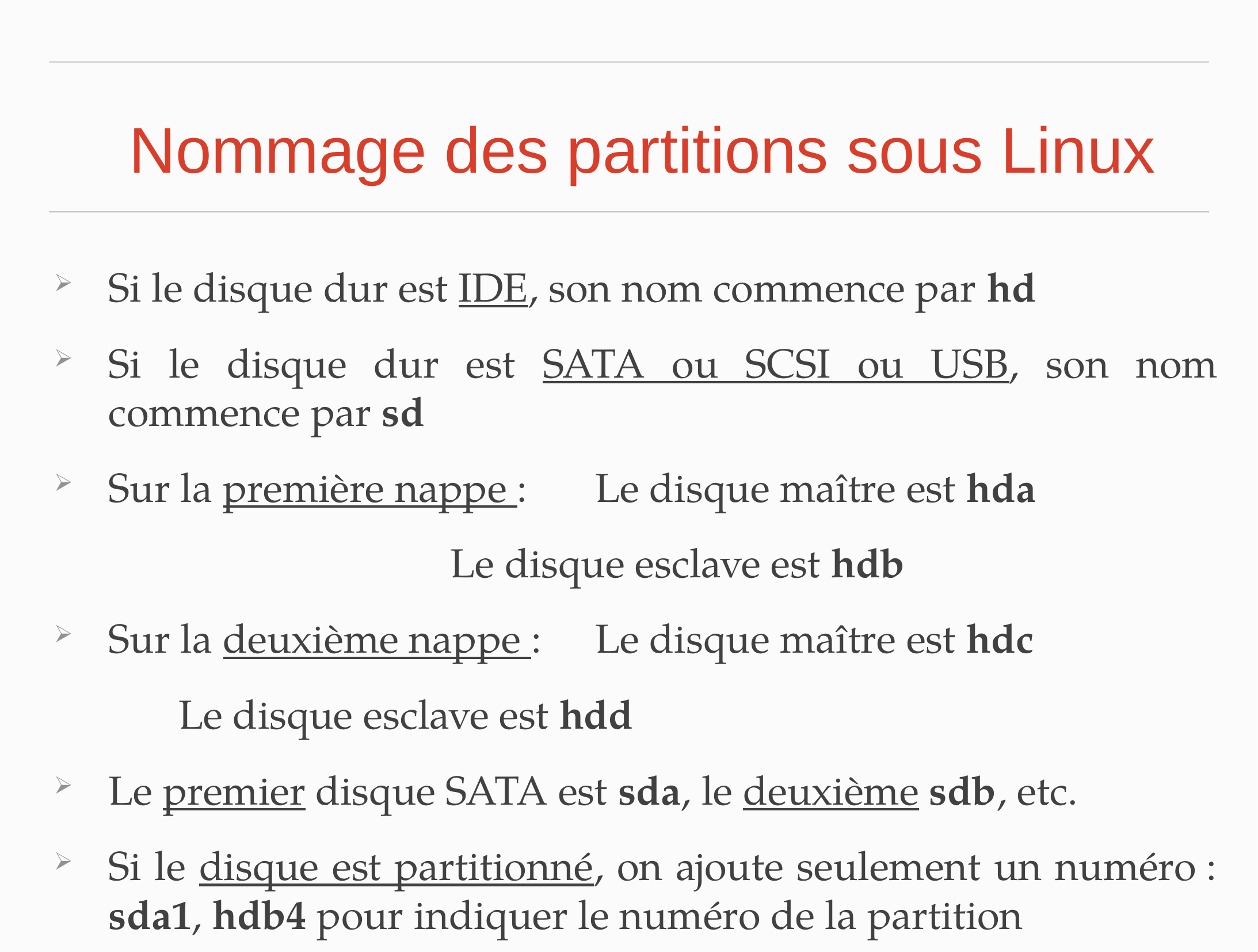

Nommage des partitions sous Linux
Si le disque dur est IDE, son nom commence par hd
Si le disque dur est SATA ou SCSI ou USB, son nom commence par sd
Sur la première nappe : 	Le disque maître est hda
 			Le disque esclave est hdb
Sur la deuxième nappe :  	Le disque maître est hdc
	 					Le disque esclave est hdd
Le premier disque SATA est sda, le deuxième sdb, etc.
Si le disque est partitionné, on ajoute seulement un numéro : sda1, hdb4 pour indiquer le numéro de la partition